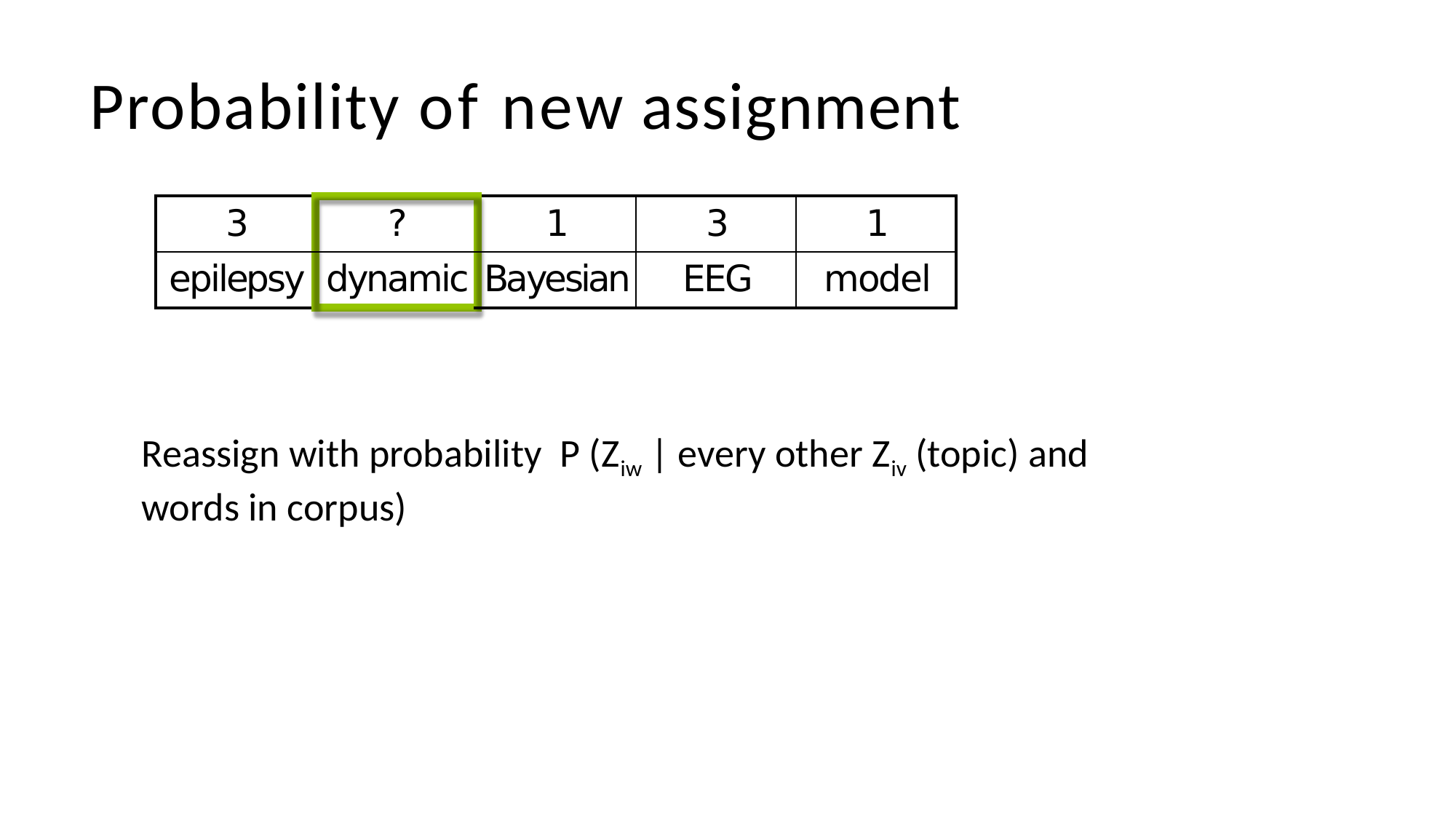

# Probability of new assignment

| 3 | ? | 1 | 3 | 1 |
| --- | --- | --- | --- | --- |
| epilepsy | dynamic | Bayesian | EEG | model |
Reassign with probability  P (Ziw | every other Ziv (topic) and words in corpus)